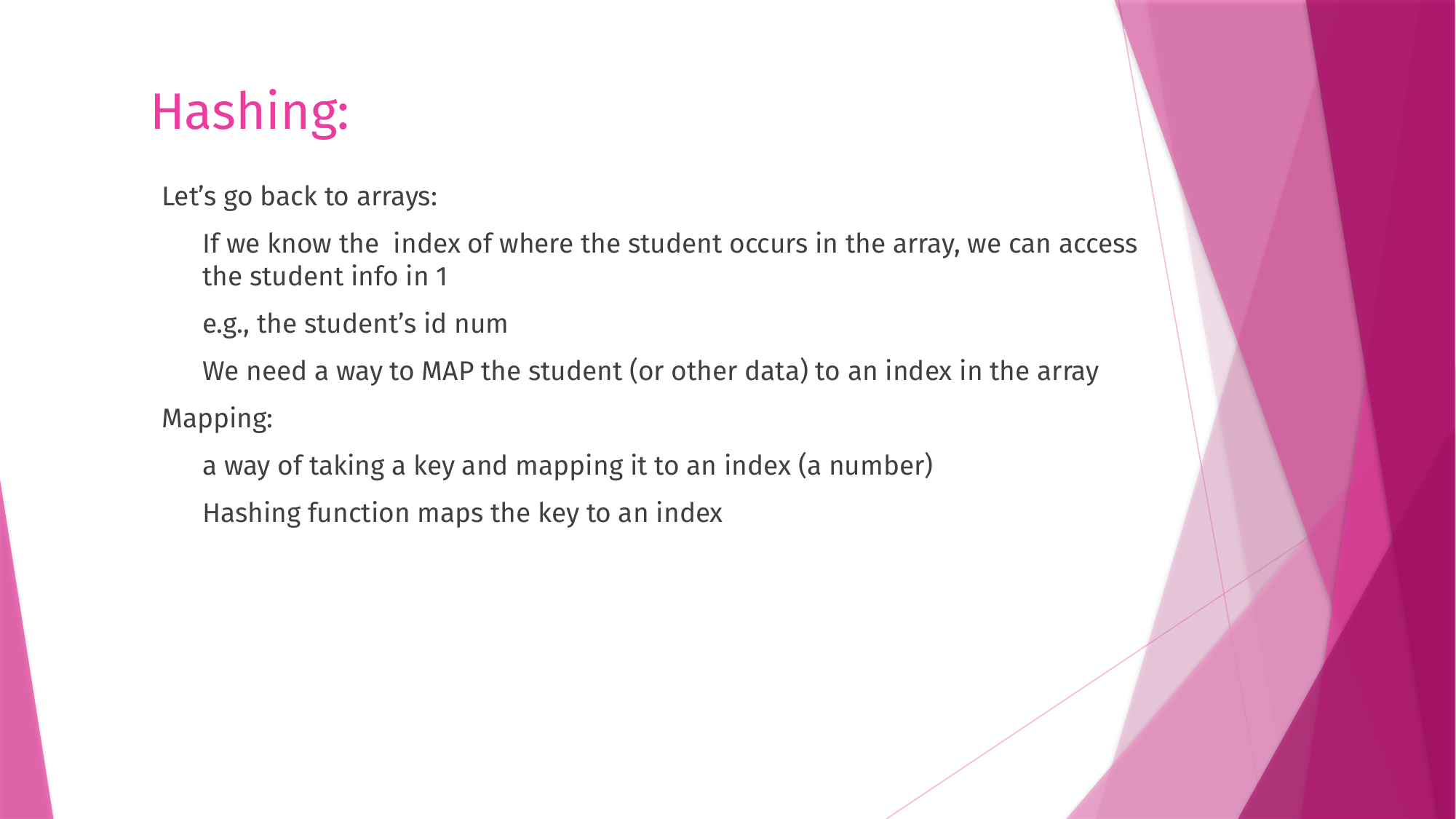

# Hashing:
Let’s go back to arrays:
	If we know the  index of where the student occurs in the array, we can access the student info in 1
			e.g., the student’s id num
	We need a way to MAP the student (or other data) to an index in the array
Mapping:
	a way of taking a key and mapping it to an index (a number)
	Hashing function maps the key to an index